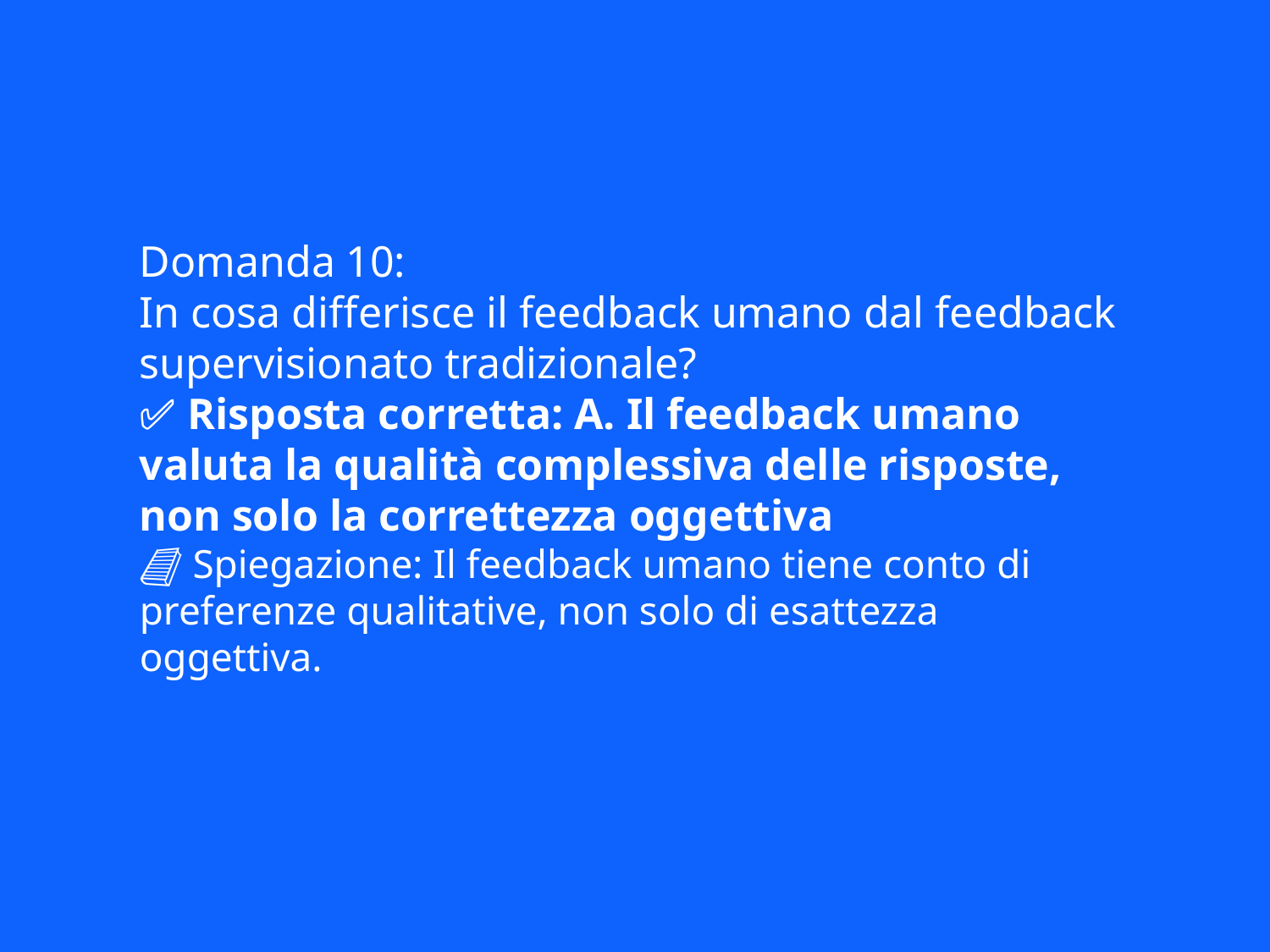

Domanda 10:
In cosa differisce il feedback umano dal feedback supervisionato tradizionale?
✅ Risposta corretta: A. Il feedback umano valuta la qualità complessiva delle risposte, non solo la correttezza oggettiva
📘 Spiegazione: Il feedback umano tiene conto di preferenze qualitative, non solo di esattezza oggettiva.